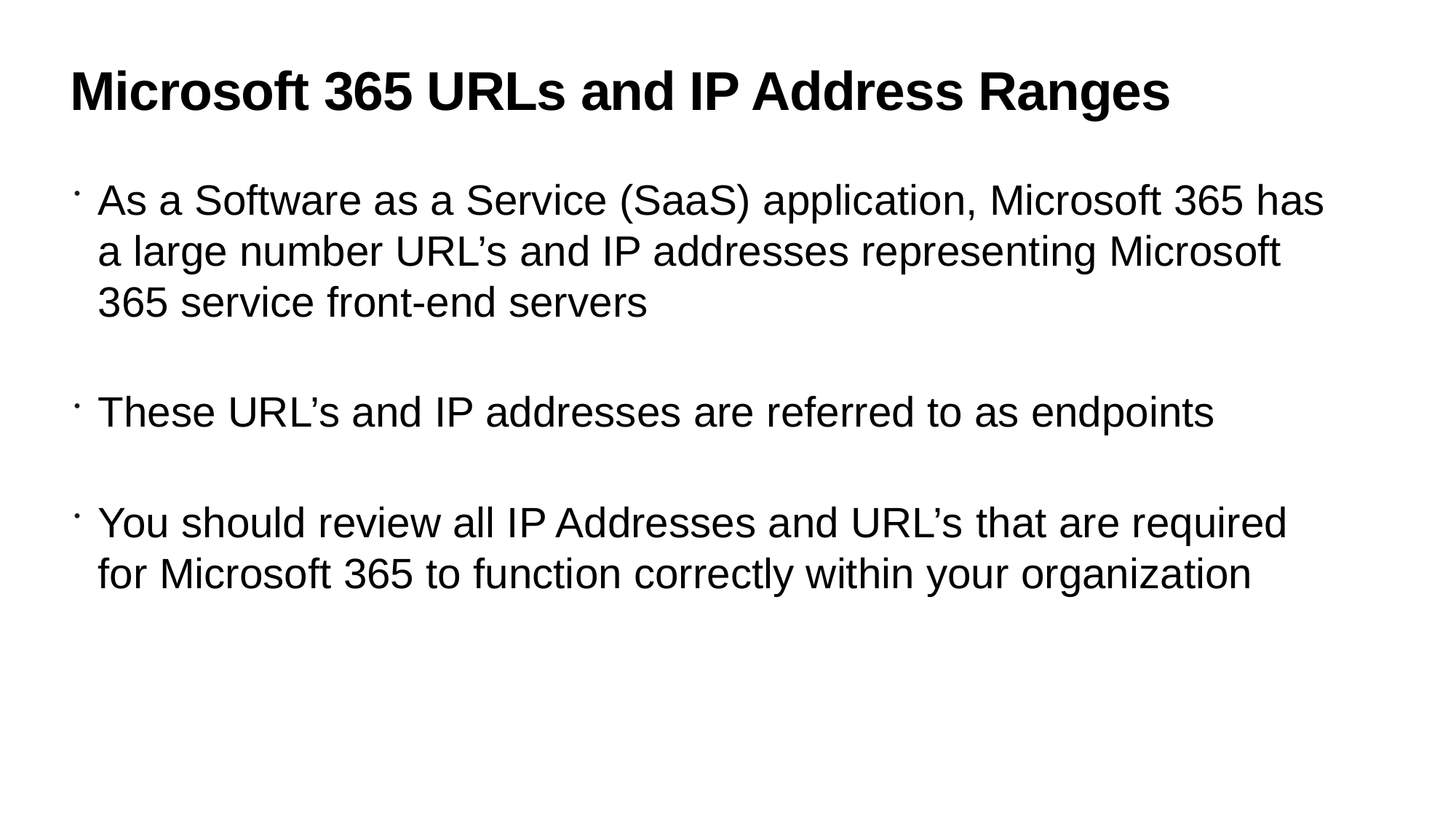

# Microsoft 365 URLs and IP Address Ranges
As a Software as a Service (SaaS) application, Microsoft 365 has a large number URL’s and IP addresses representing Microsoft 365 service front-end servers
These URL’s and IP addresses are referred to as endpoints
You should review all IP Addresses and URL’s that are required for Microsoft 365 to function correctly within your organization